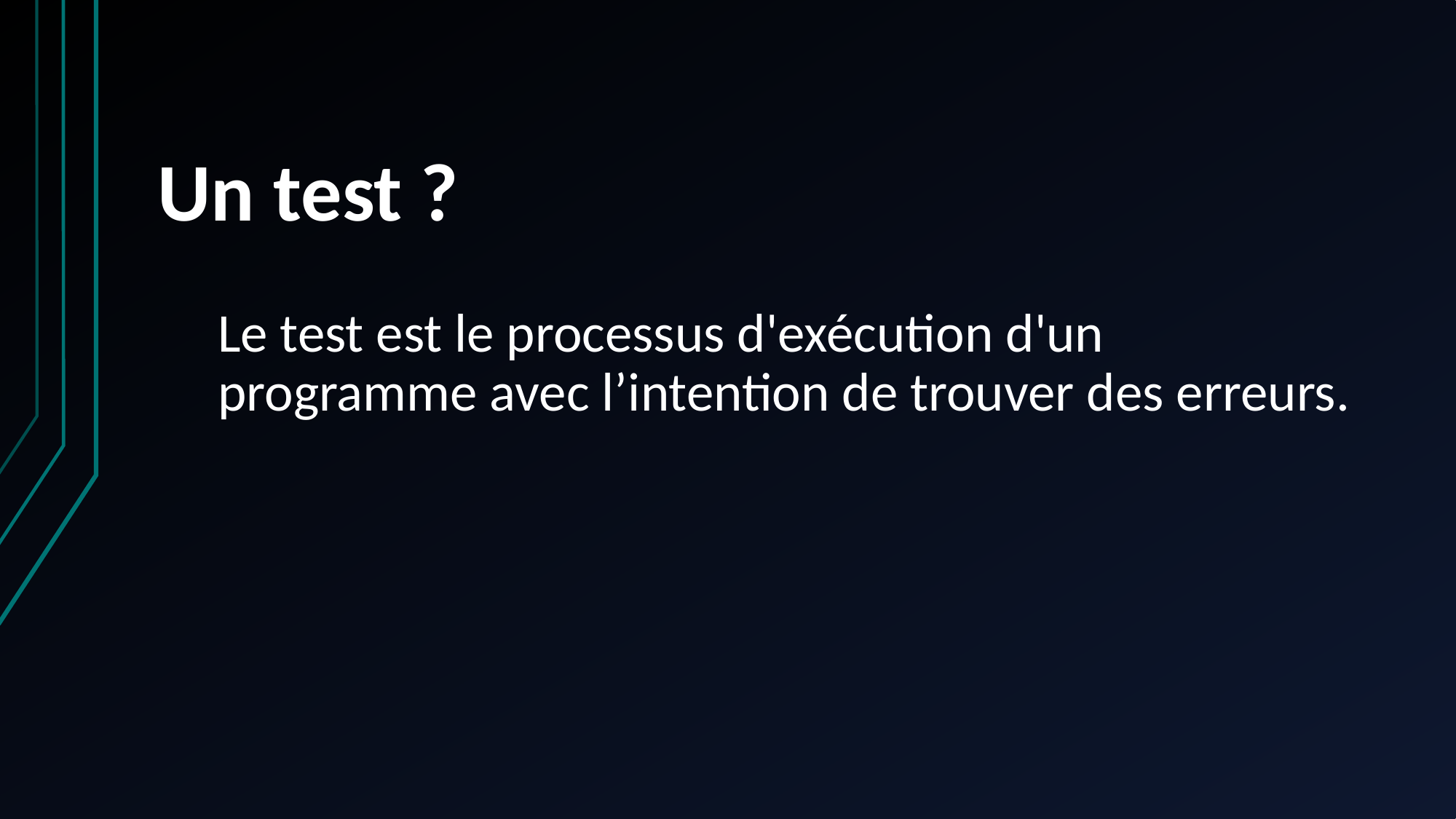

# Un test ?
Le test est le processus d'exécution d'un programme avec l’intention de trouver des erreurs.